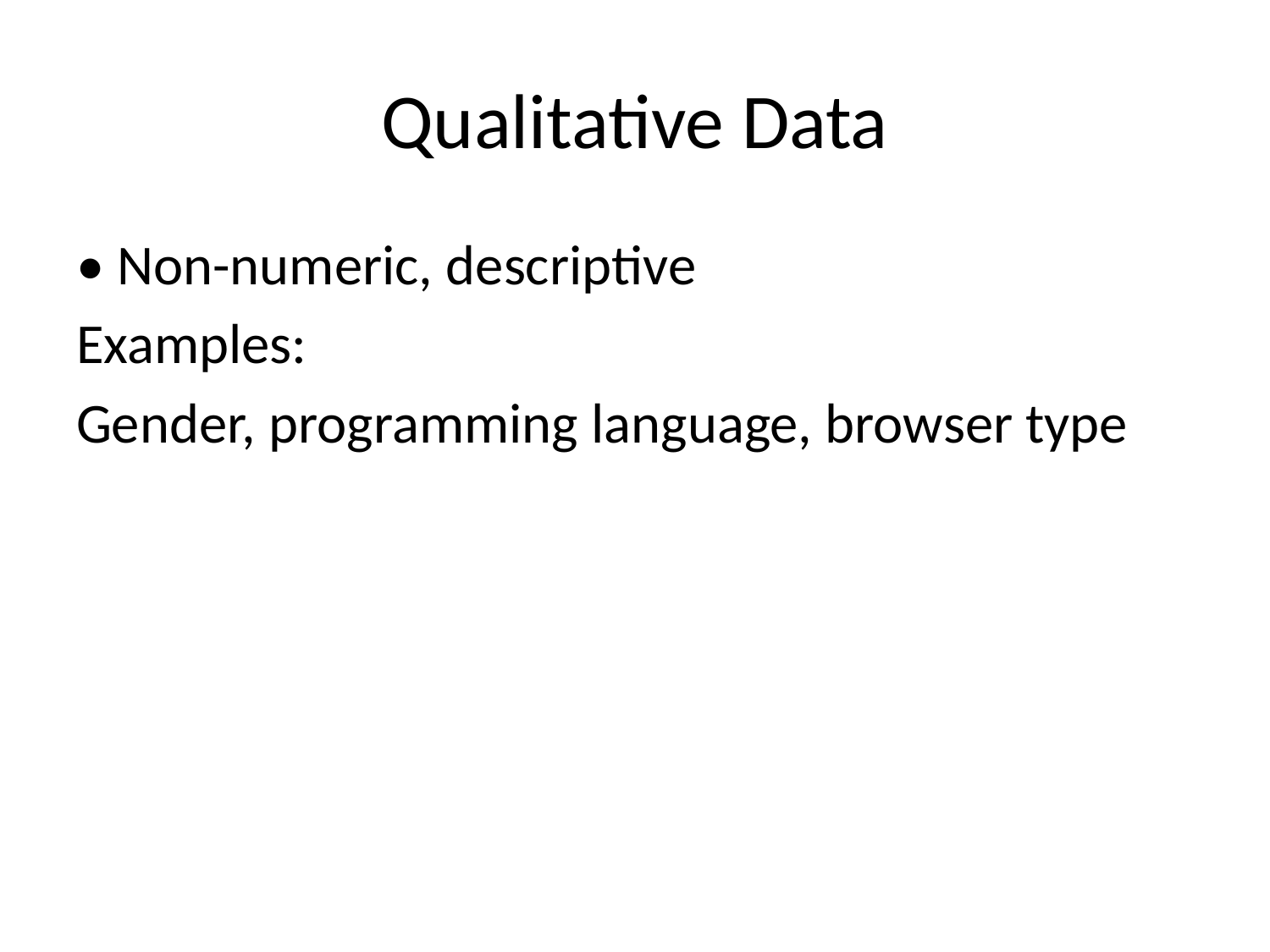

# Qualitative Data
• Non-numeric, descriptive
Examples:
Gender, programming language, browser type